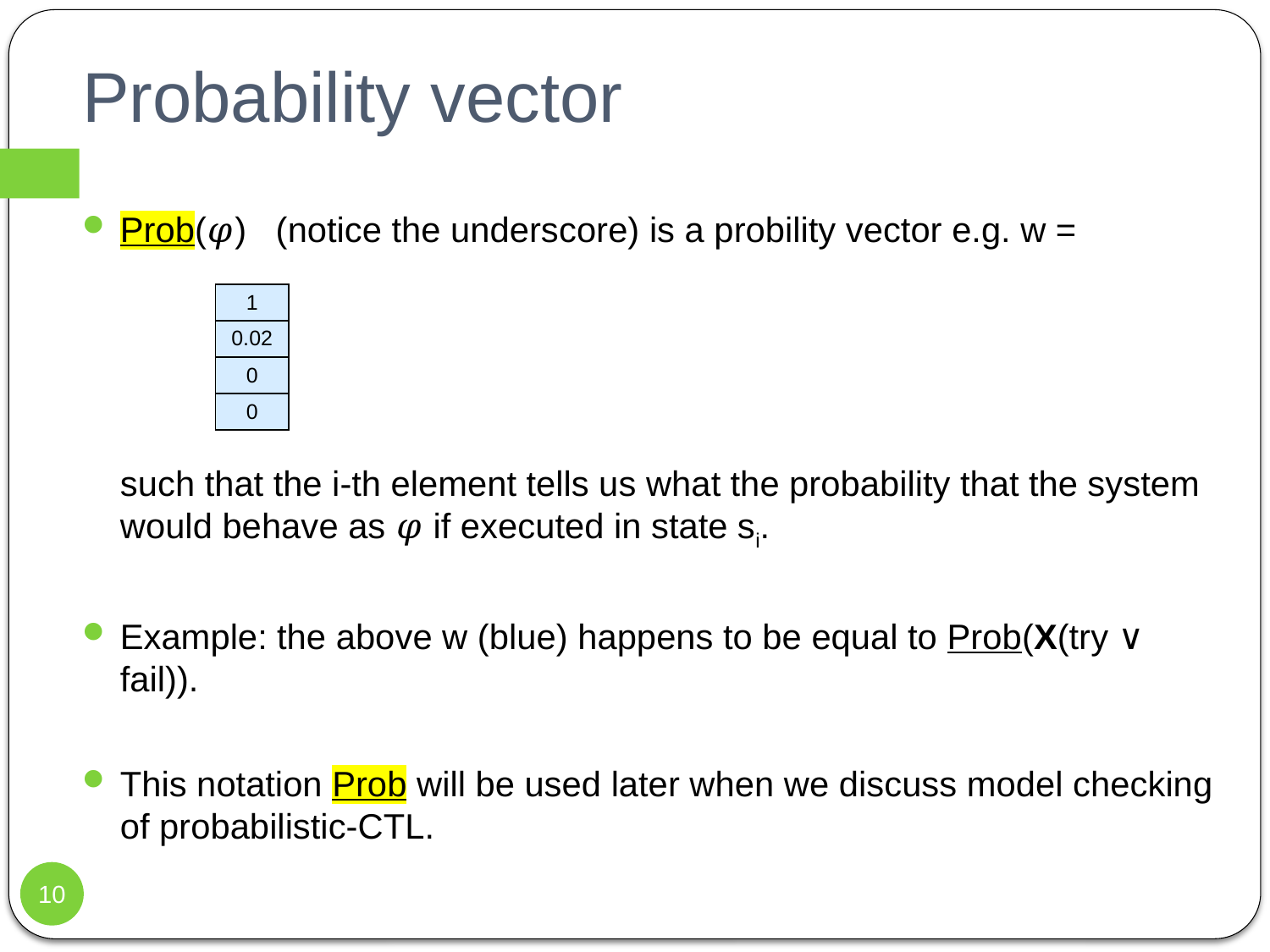

# Probability vector
Prob(𝜑)   (notice the underscore) is a probility vector e.g. w =
such that the i-th element tells us what the probability that the system would behave as 𝜑 if executed in state si.

Example: the above w (blue) happens to be equal to Prob(X(try ∨ fail)).

This notation Prob will be used later when we discuss model checking of probabilistic-CTL.
| 1 |
| --- |
| 0.02 |
| 0 |
| 0 |
10